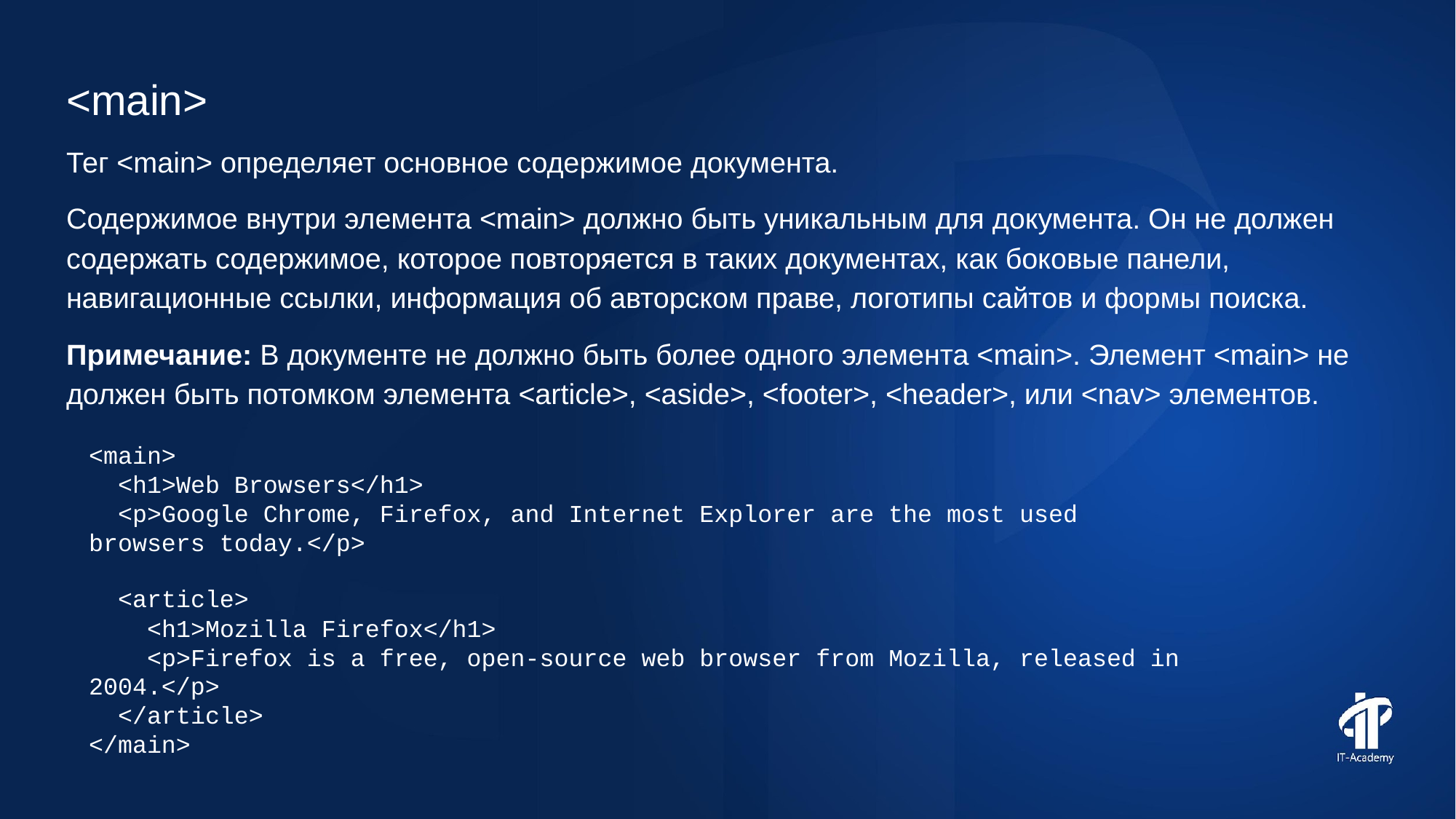

<main>
Тег <main> определяет основное содержимое документа.
Содержимое внутри элемента <main> должно быть уникальным для документа. Он не должен содержать содержимое, которое повторяется в таких документах, как боковые панели, навигационные ссылки, информация об авторском праве, логотипы сайтов и формы поиска.
Примечание: В документе не должно быть более одного элемента <main>. Элемент <main> не должен быть потомком элемента <article>, <aside>, <footer>, <header>, или <nav> элементов.
<main>
  <h1>Web Browsers</h1>
  <p>Google Chrome, Firefox, and Internet Explorer are the most used browsers today.</p>

  <article>
    <h1>Mozilla Firefox</h1>
    <p>Firefox is a free, open-source web browser from Mozilla, released in 2004.</p>
  </article>
</main>